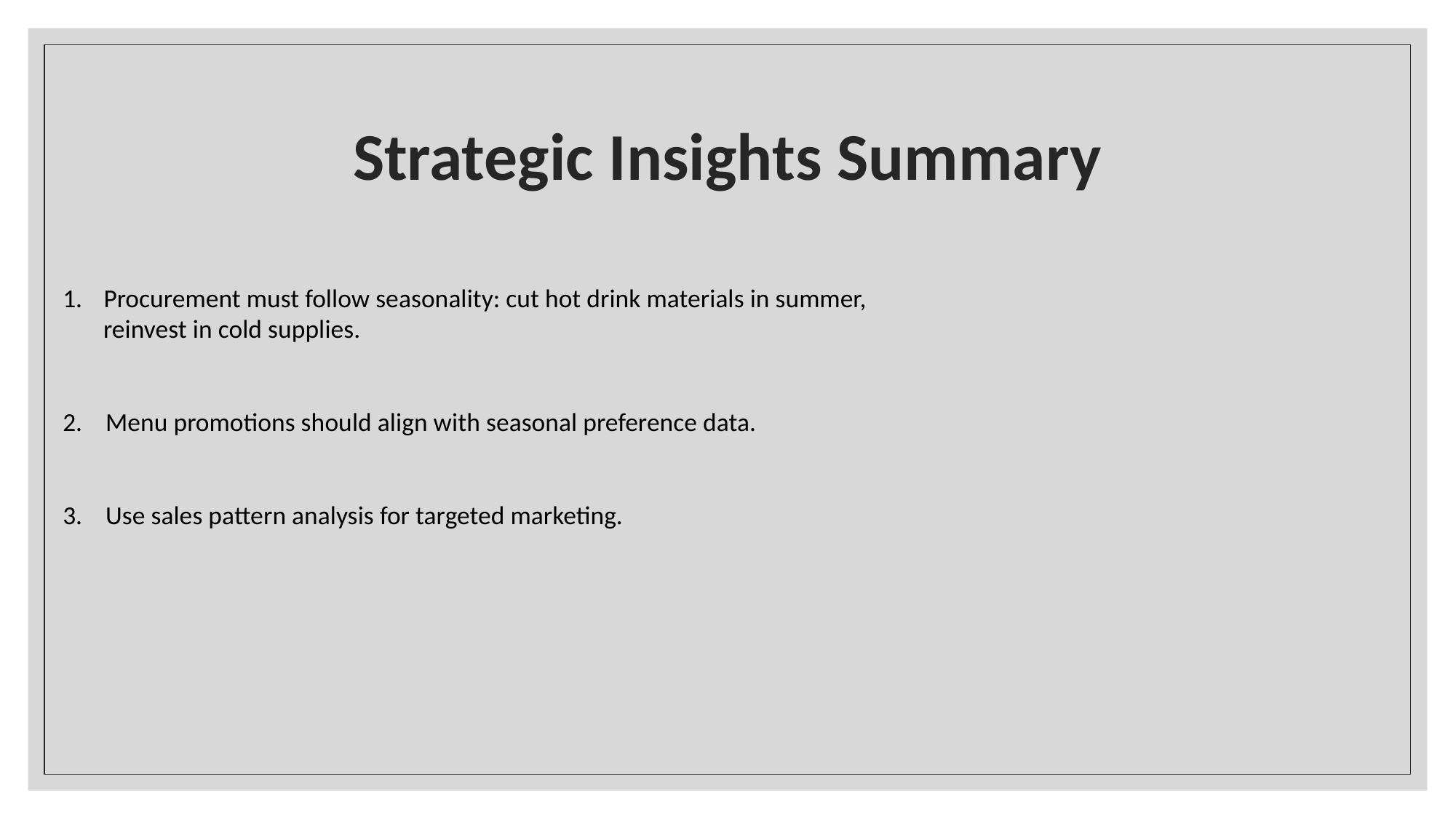

# Strategic Insights Summary
Procurement must follow seasonality: cut hot drink materials in summer,
       reinvest in cold supplies.

2.    Menu promotions should align with seasonal preference data.

3.    Use sales pattern analysis for targeted marketing.